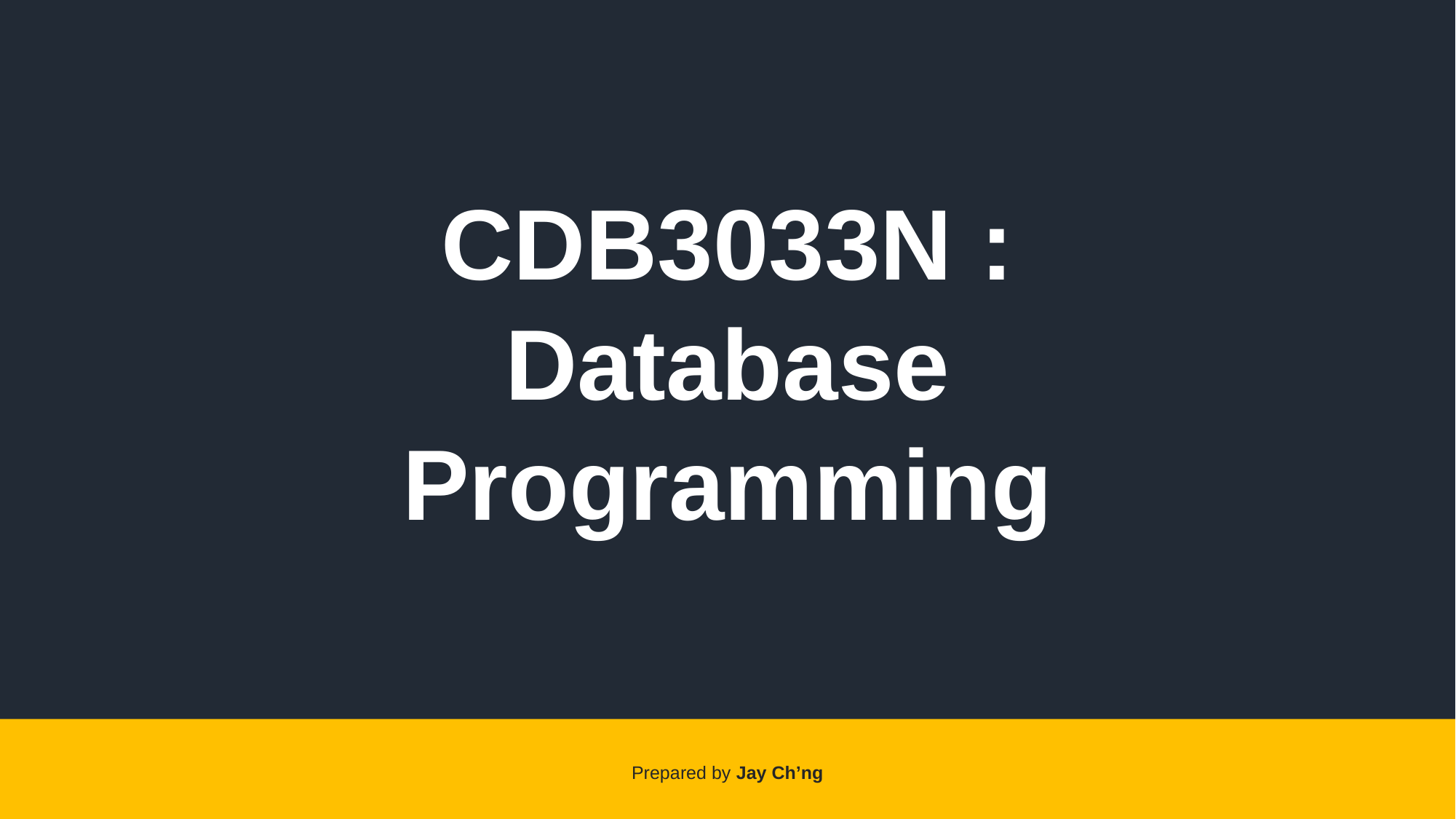

CDB3033N :
Database
Programming

Prepared by Jay Ch’ng